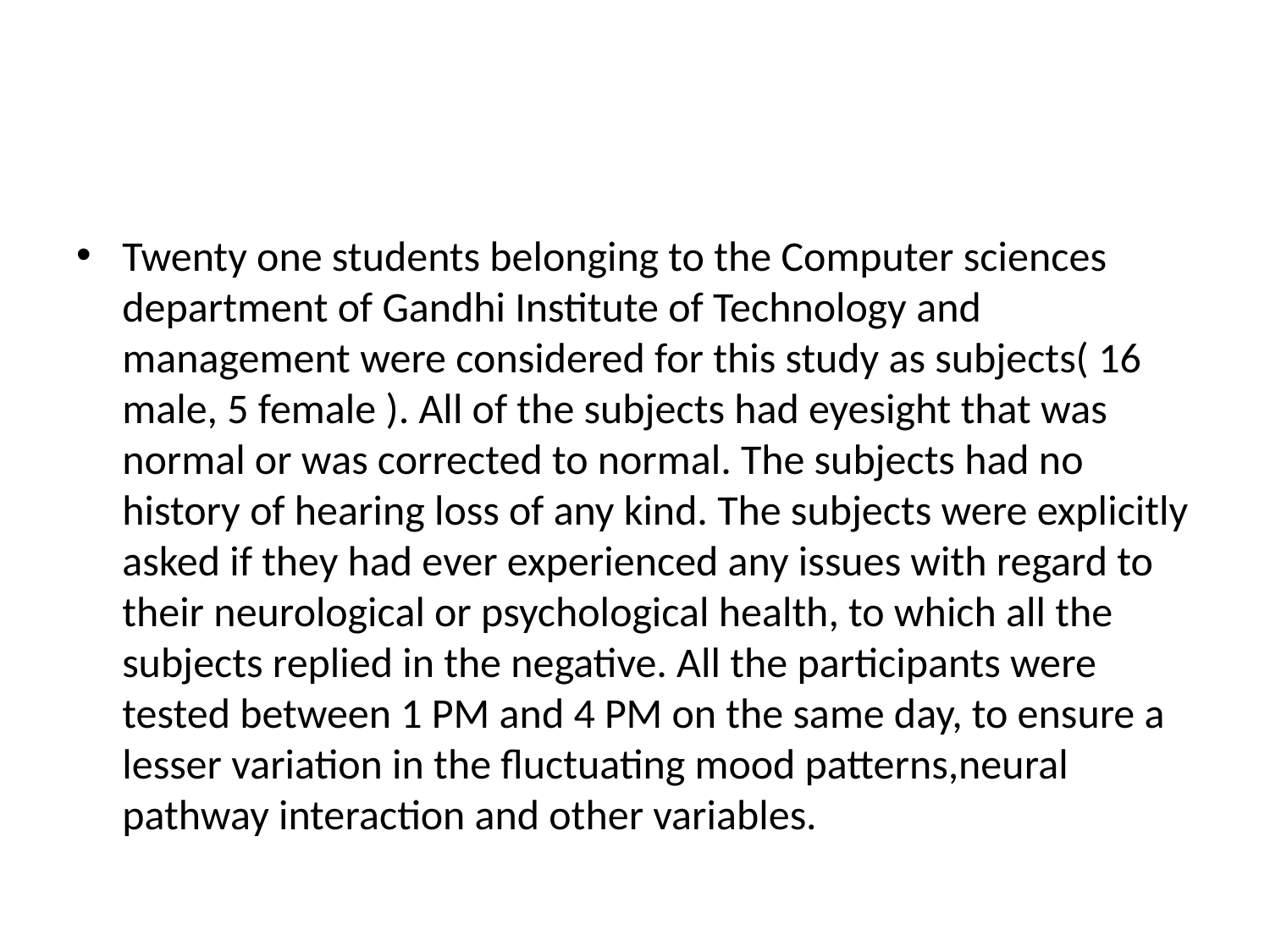

#
Twenty one students belonging to the Computer sciences department of Gandhi Institute of Technology and management were considered for this study as subjects( 16 male, 5 female ). All of the subjects had eyesight that was normal or was corrected to normal. The subjects had no history of hearing loss of any kind. The subjects were explicitly asked if they had ever experienced any issues with regard to their neurological or psychological health, to which all the subjects replied in the negative. All the participants were tested between 1 PM and 4 PM on the same day, to ensure a lesser variation in the fluctuating mood patterns,neural pathway interaction and other variables.